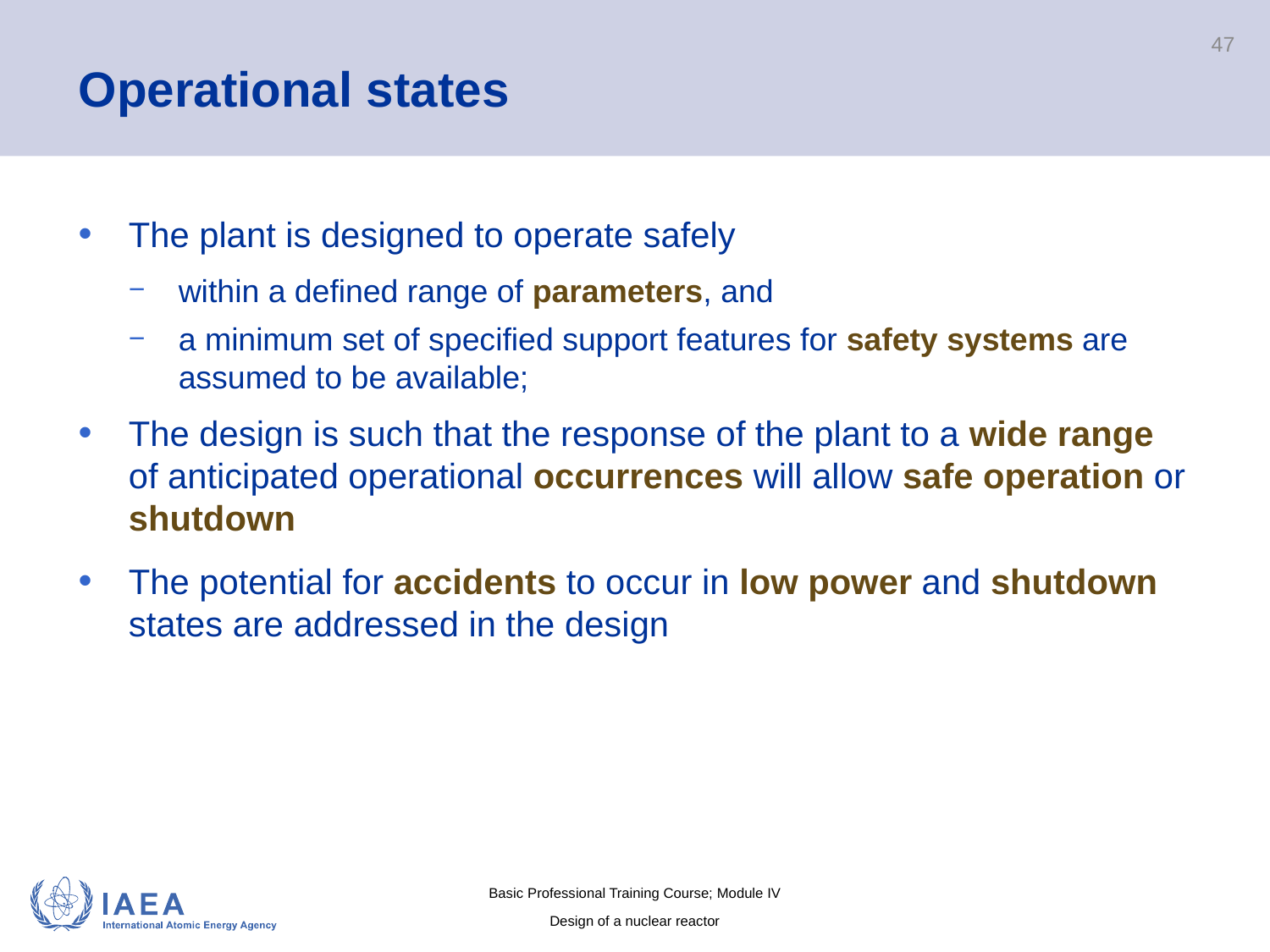

# Operational states
47
The plant is designed to operate safely
within a defined range of parameters, and
a minimum set of specified support features for safety systems are assumed to be available;
The design is such that the response of the plant to a wide range of anticipated operational occurrences will allow safe operation or shutdown
The potential for accidents to occur in low power and shutdown states are addressed in the design